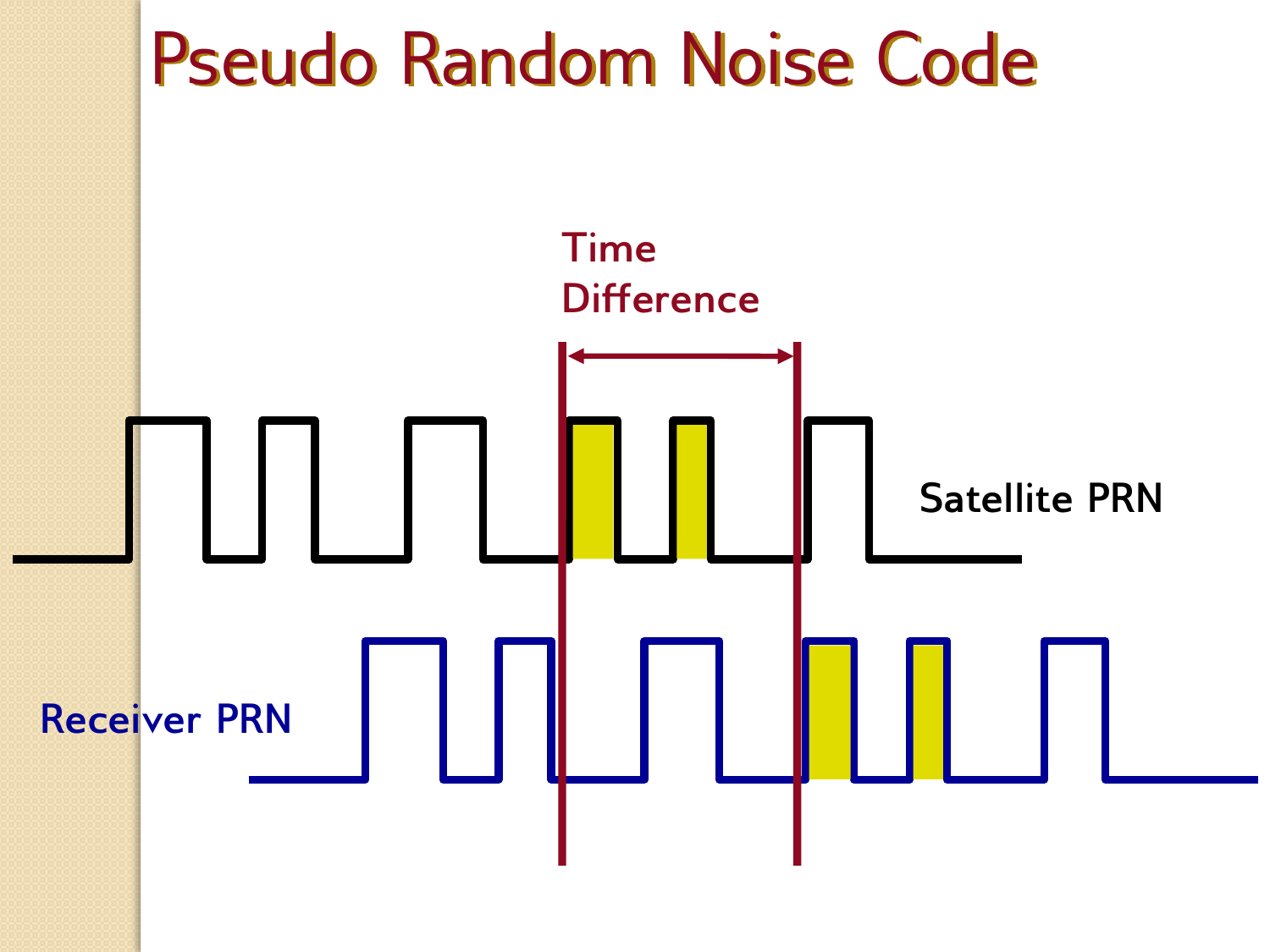

Pseudo Random Noise Code
Time Difference

Satellite PRN

Receiver PRN